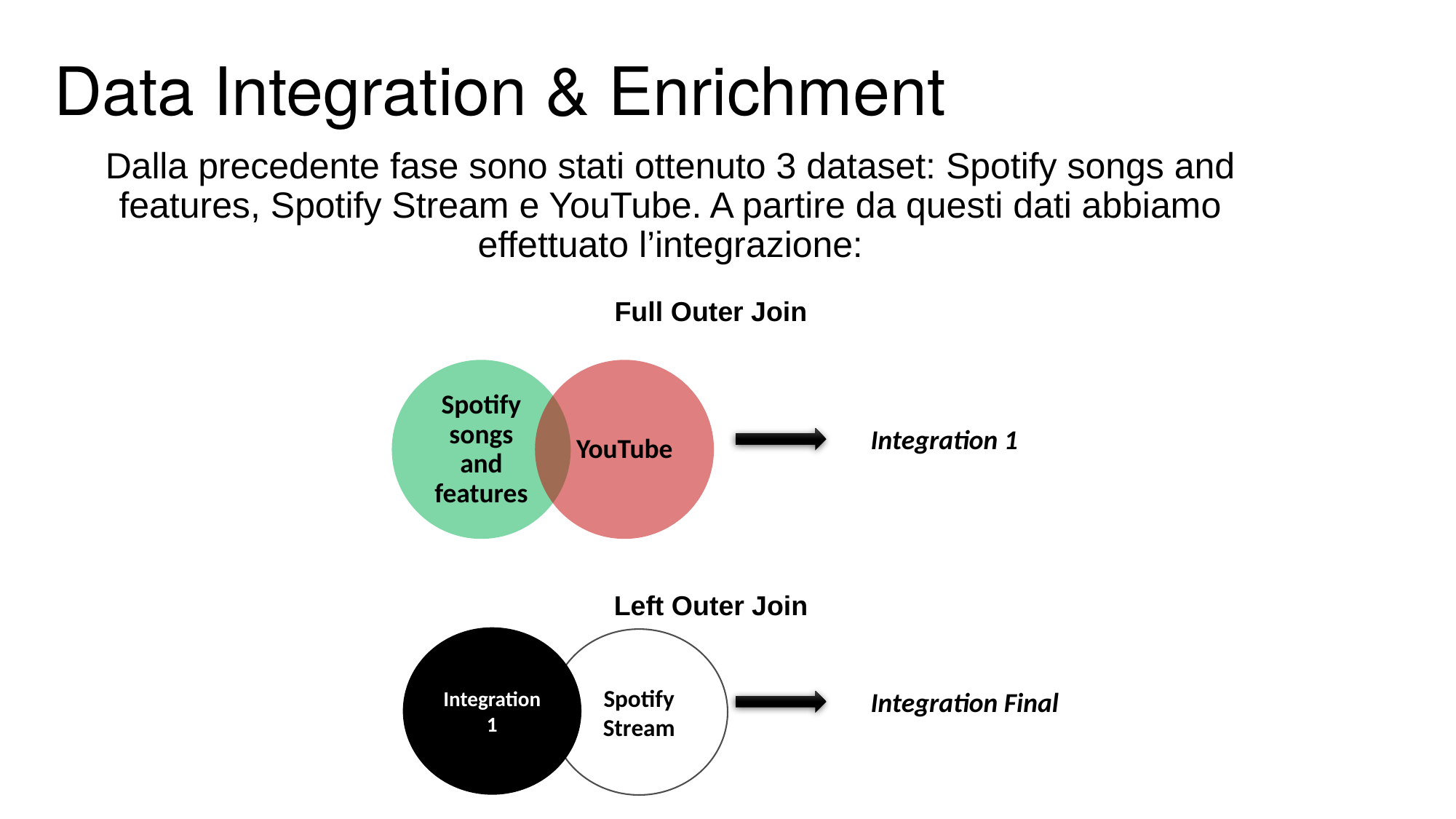

# Data Integration & Enrichment
Dalla precedente fase sono stati ottenuto 3 dataset: Spotify songs and features, Spotify Stream e YouTube. A partire da questi dati abbiamo effettuato l’integrazione:

Full Outer Join

Spotify songs and features
YouTube

Integration 1
Left Outer Join
Integration 1
Spotify Stream
Integration Final